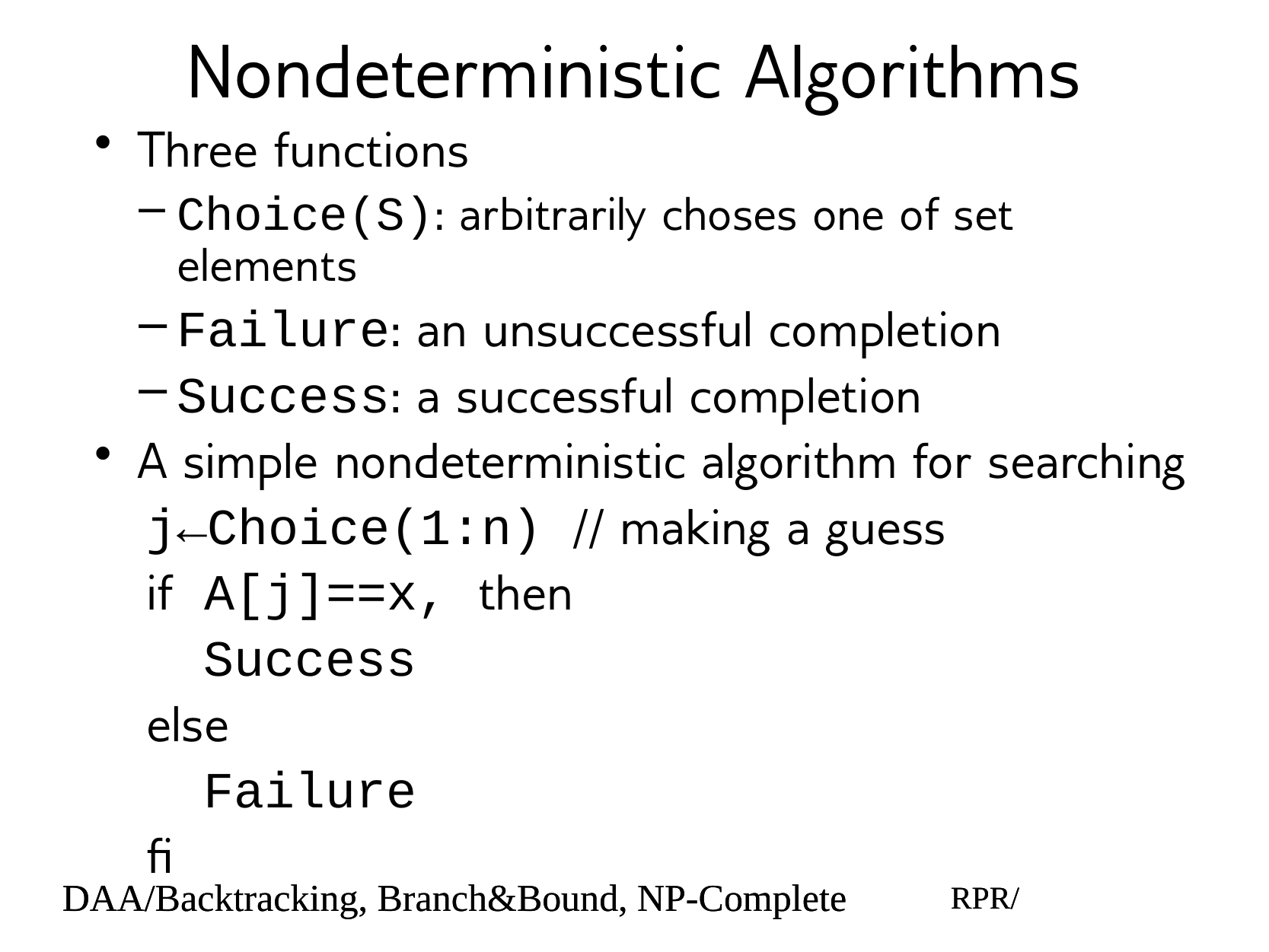

# Nondeterministic Algorithms
Three functions
Choice(S): arbitrarily choses one of set elements
Failure: an unsuccessful completion
Success: a successful completion
A simple nondeterministic algorithm for searching
j←Choice(1:n) // making a guess
if A[j]==x, then
Success
else
Failure
fi
DAA/Backtracking, Branch&Bound, NP-Complete
RPR/
13